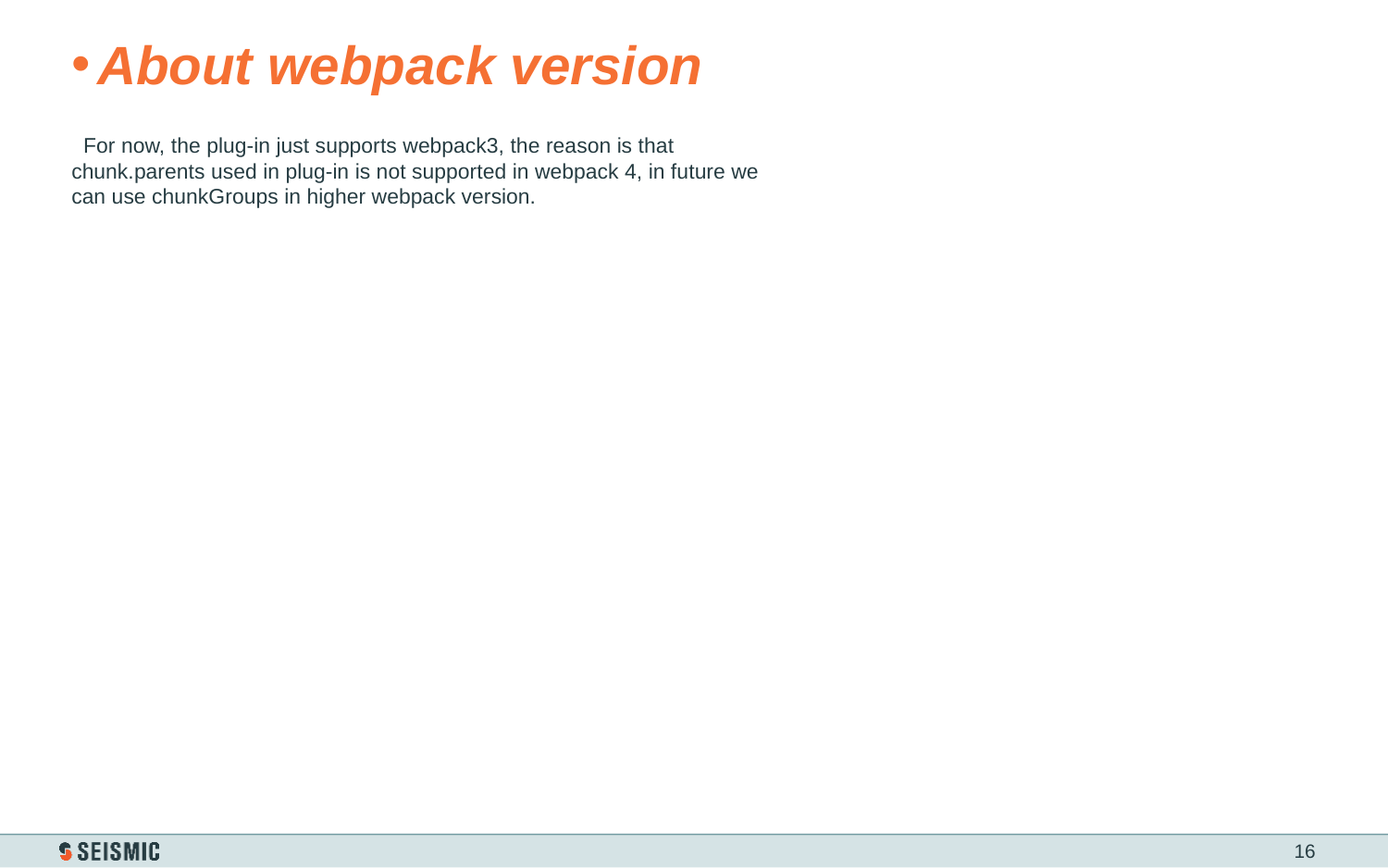

# About webpack version
  For now, the plug-in just supports webpack3, the reason is that chunk.parents used in plug-in is not supported in webpack 4, in future we can use chunkGroups in higher webpack version.